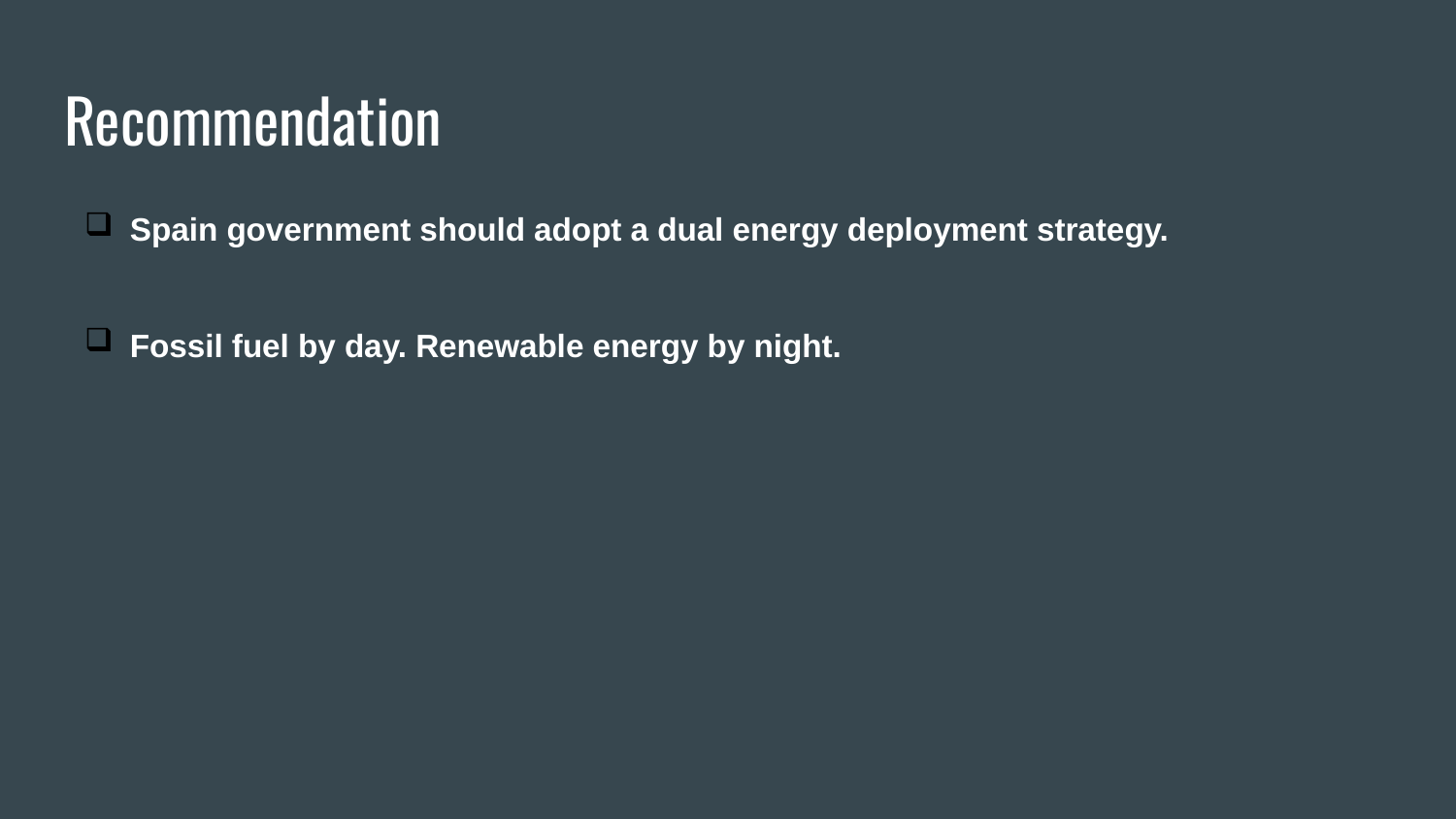

# Recommendation
Spain government should adopt a dual energy deployment strategy.

Fossil fuel by day. Renewable energy by night.